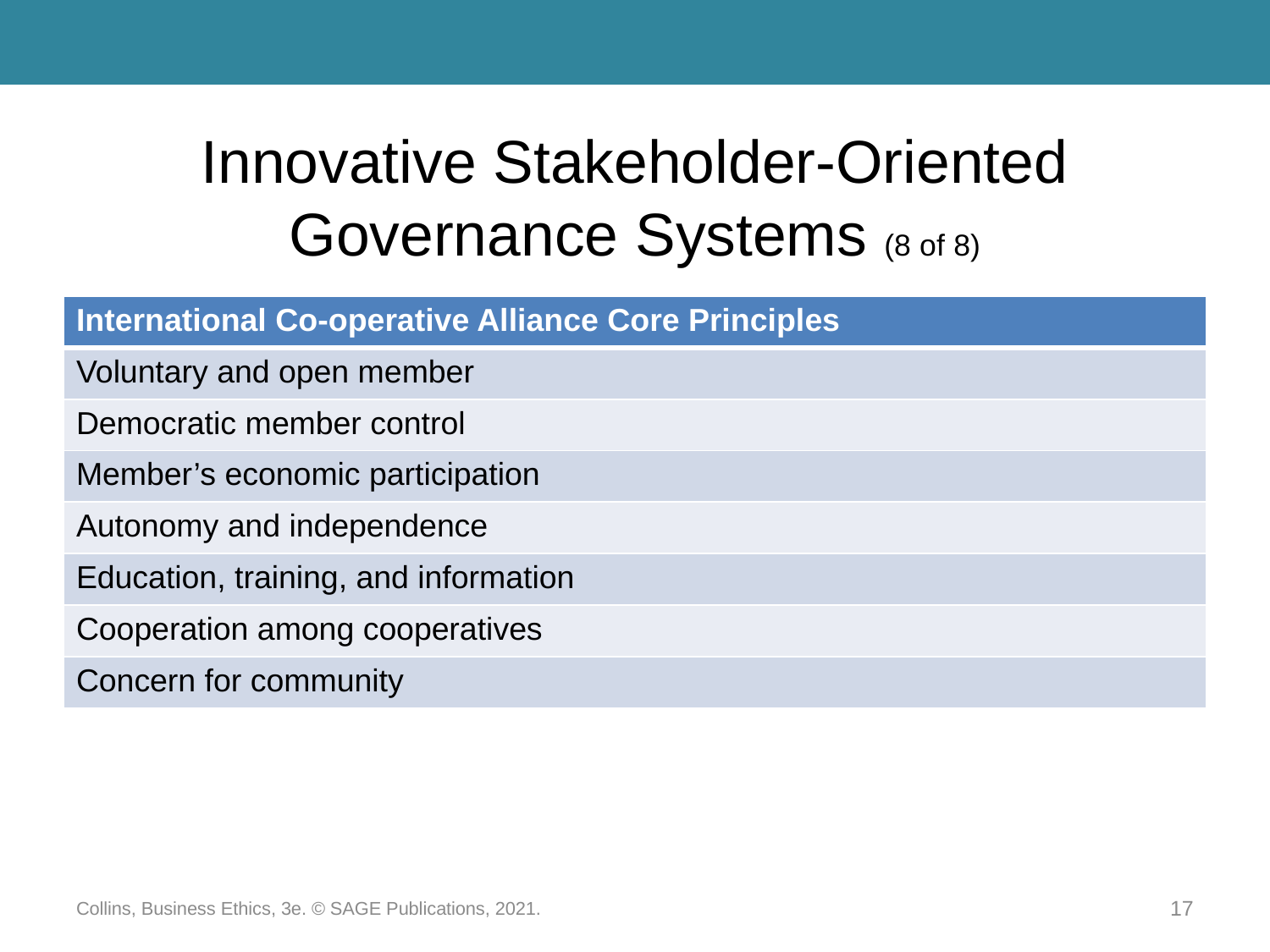

# Innovative Stakeholder-Oriented Governance Systems (8 of 8)
| International Co-operative Alliance Core Principles |
| --- |
| Voluntary and open member |
| Democratic member control |
| Member’s economic participation |
| Autonomy and independence |
| Education, training, and information |
| Cooperation among cooperatives |
| Concern for community |
Collins, Business Ethics, 3e. © SAGE Publications, 2021.
17